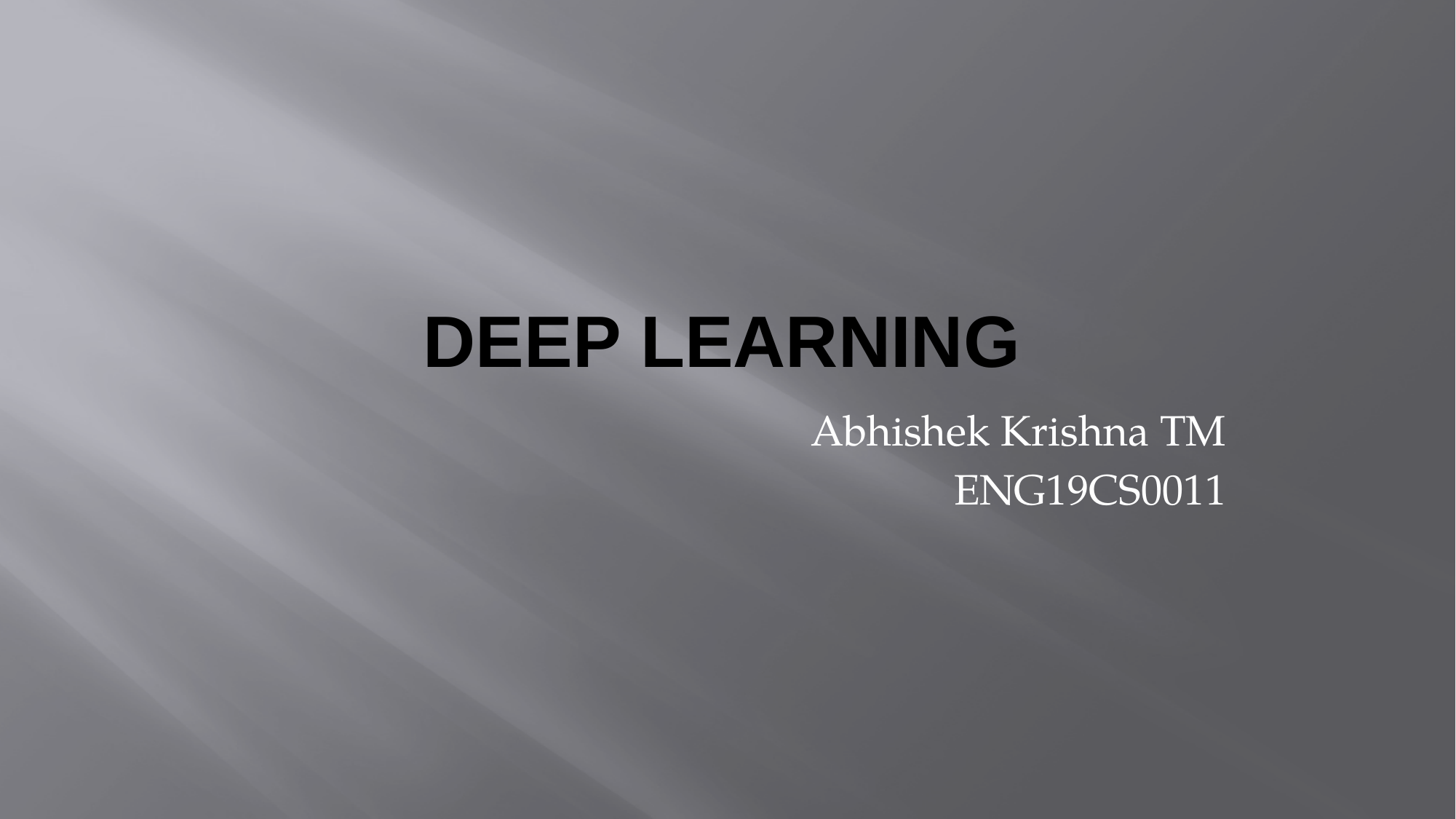

# DEEP LEARNING
Abhishek Krishna TM
ENG19CS0011